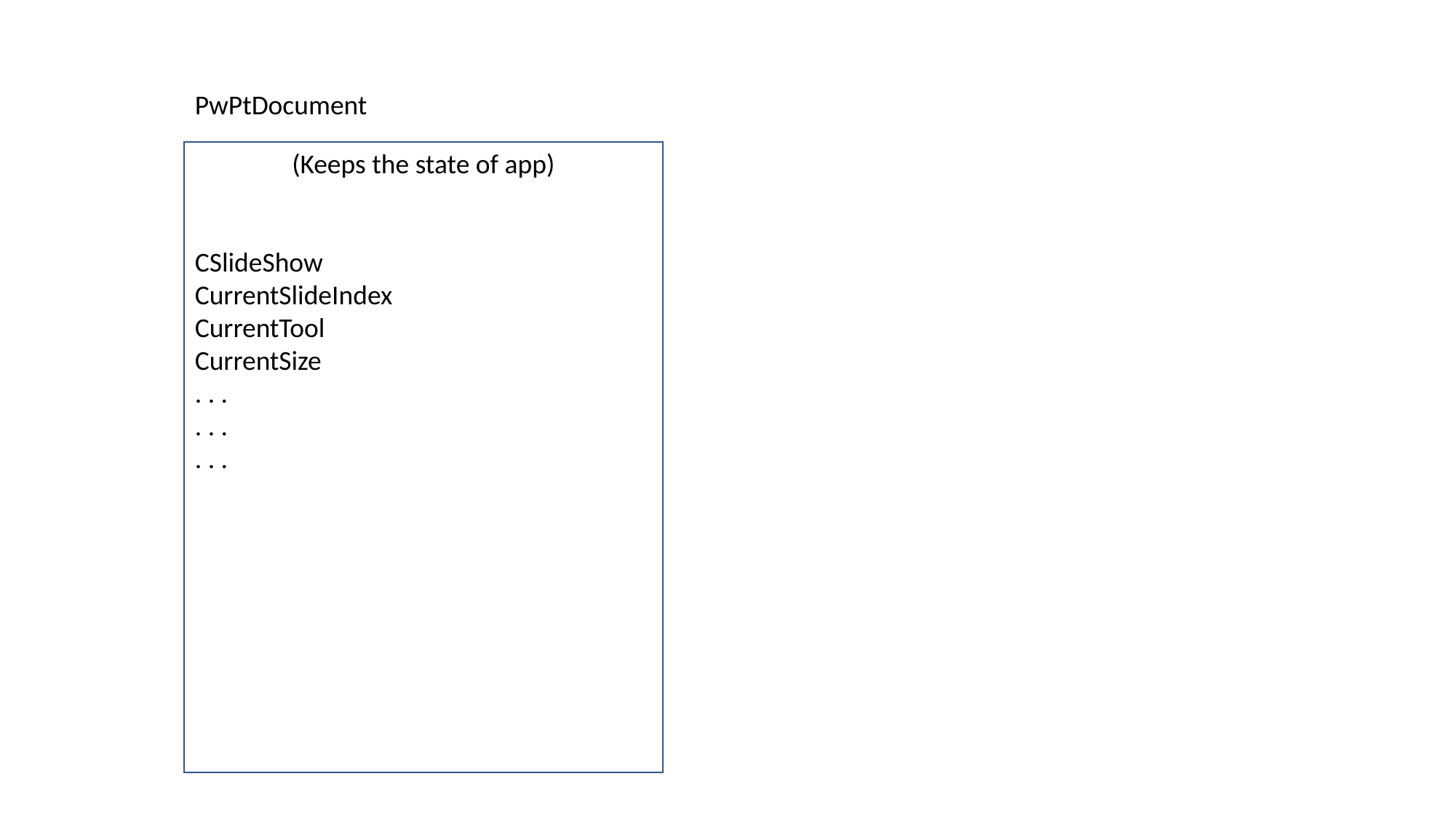

PwPtDocument
(Keeps the state of app)

CSlideShow
CurrentSlideIndex
CurrentTool
CurrentSize
. . .
. . .
. . .